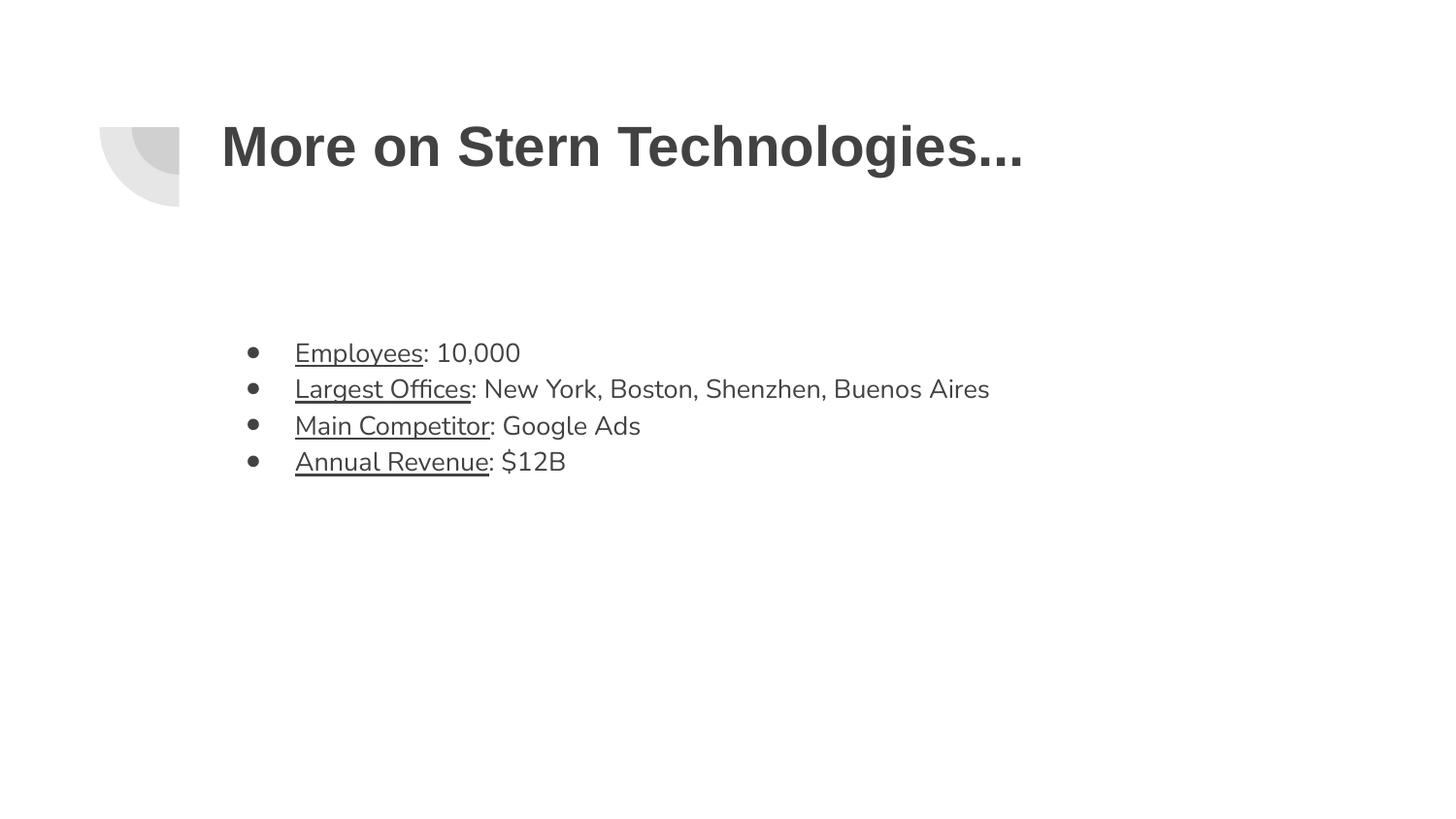

# More on Stern Technologies...
Employees: 10,000
Largest Offices: New York, Boston, Shenzhen, Buenos Aires
Main Competitor: Google Ads
Annual Revenue: $12B